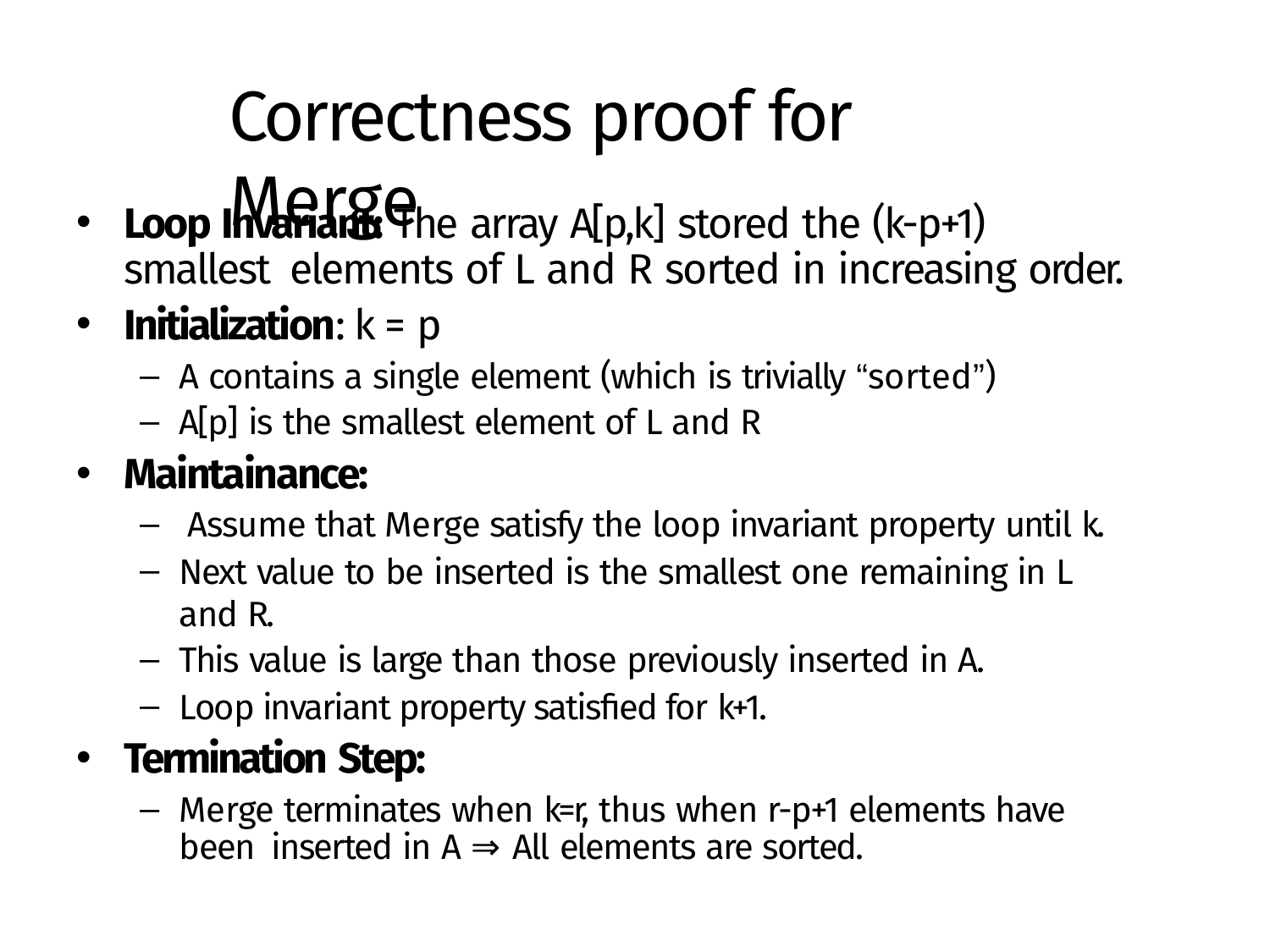

# Correctness proof for Merge
Loop Invariant: The array A[p,k] stored the (k-p+1) smallest  elements of L and R sorted in increasing order.
Initialization: k = p
A contains a single element (which is trivially “sorted”)
A[p] is the smallest element of L and R
Maintainance:
Assume that Merge satisfy the loop invariant property until k.
Next value to be inserted is the smallest one remaining in L and R.
This value is large than those previously inserted in A.
Loop invariant property satisfied for k+1.
Termination Step:
Merge terminates when k=r, thus when r-p+1 elements have been  inserted in A ⇒ All elements are sorted.